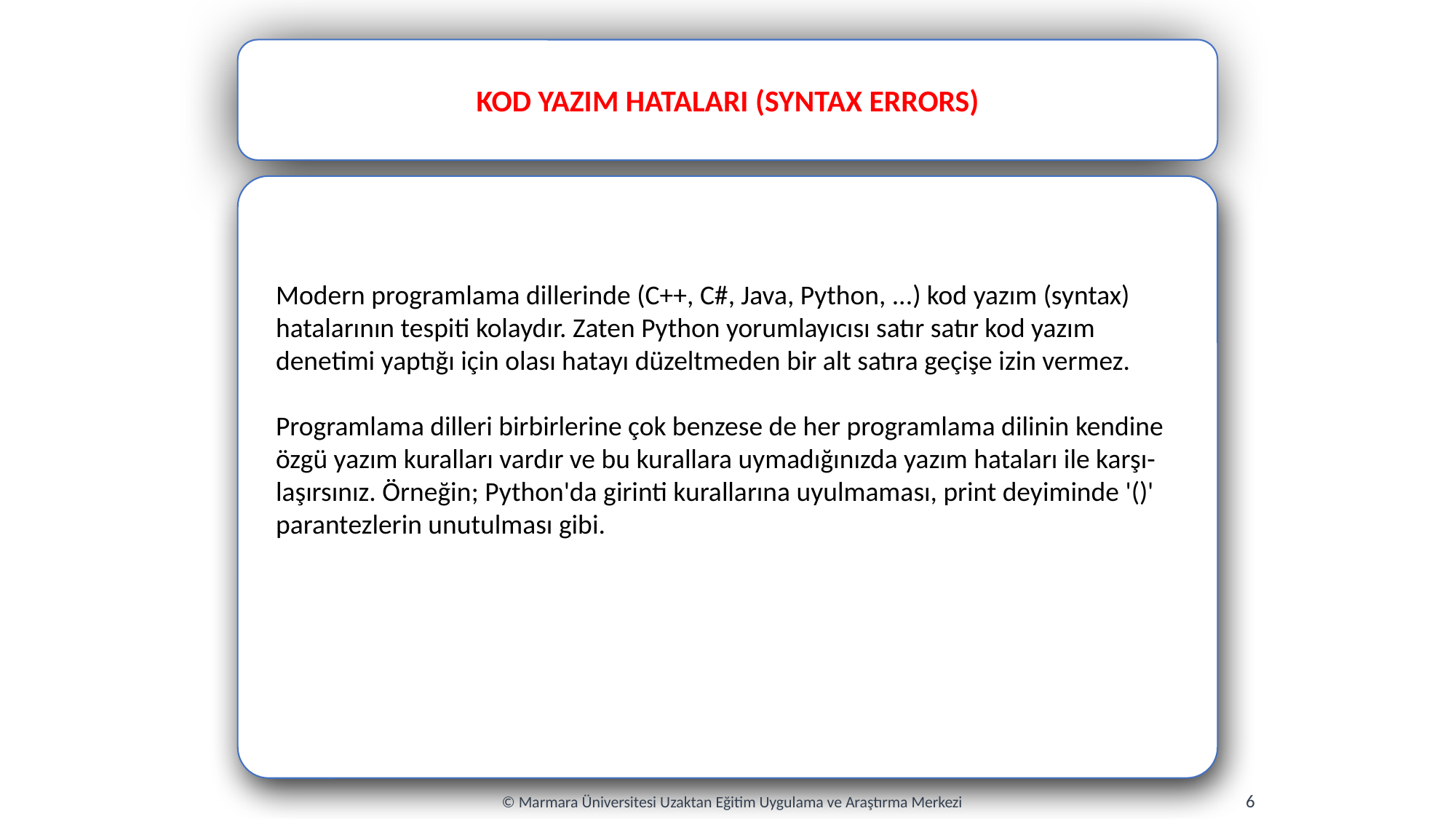

KOD YAZIM HATALARI (SYNTAX ERRORS)

Modern programlama dillerinde (C++, C#, Java, Python, ...) kod yazım (syntax) hatalarının tespiti kolaydır. Zaten Python yorumlayıcısı satır satır kod yazım denetimi yaptığı için olası hatayı düzeltmeden bir alt satıra geçişe izin vermez.

Programlama dilleri birbirlerine çok benzese de her programlama dilinin kendine özgü yazım kuralları vardır ve bu kurallara uymadığınızda yazım hataları ile karşı- laşırsınız. Örneğin; Python'da girinti kurallarına uyulmaması, print deyiminde '()' parantezlerin unutulması gibi.
6
© Marmara Üniversitesi Uzaktan Eğitim Uygulama ve Araştırma Merkezi